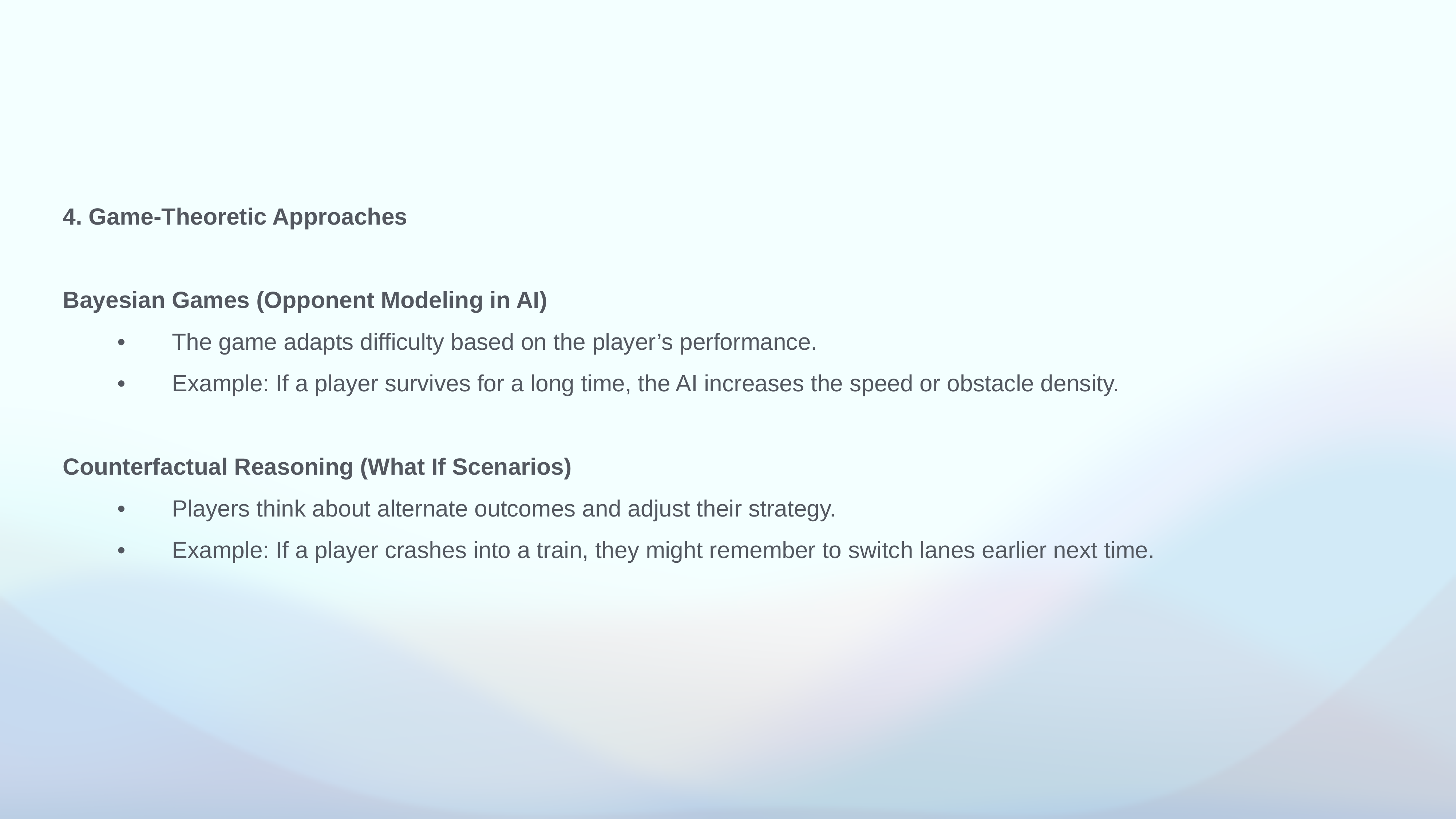

4. Game-Theoretic Approaches

Bayesian Games (Opponent Modeling in AI)
	•	The game adapts difficulty based on the player’s performance.
	•	Example: If a player survives for a long time, the AI increases the speed or obstacle density.

Counterfactual Reasoning (What If Scenarios)
	•	Players think about alternate outcomes and adjust their strategy.
	•	Example: If a player crashes into a train, they might remember to switch lanes earlier next time.